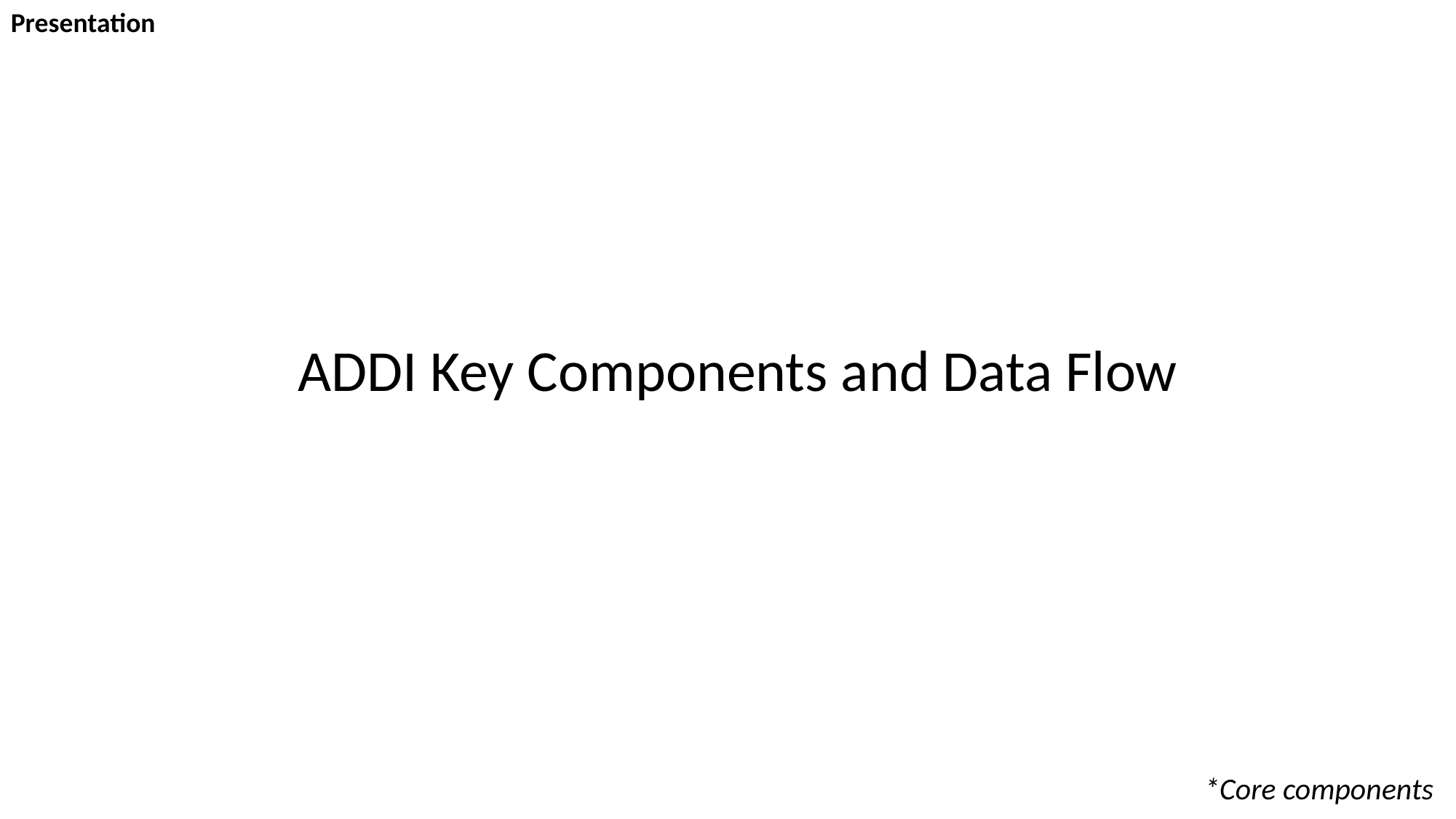

Presentation
# ADDI Key Components and Data Flow
*Core components